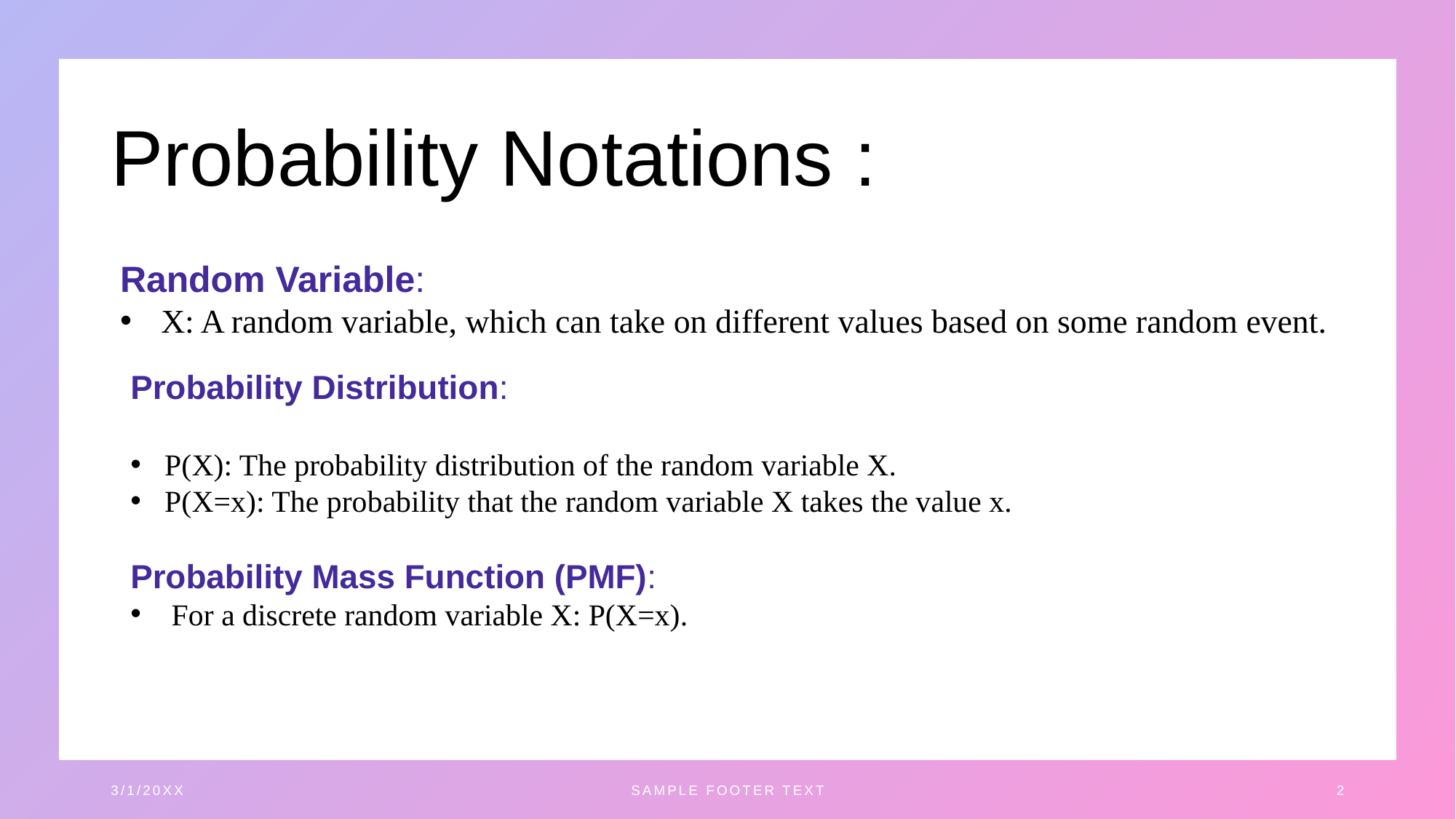

# Probability Notations :
Random Variable:
X: A random variable, which can take on different values based on some random event.

Probability Distribution:

P(X): The probability distribution of the random variable X.
P(X=x): The probability that the random variable X takes the value x.

Probability Mass Function (PMF):
For a discrete random variable X: P(X=x).

3/1/20XX
SAMPLE FOOTER TEXT
2